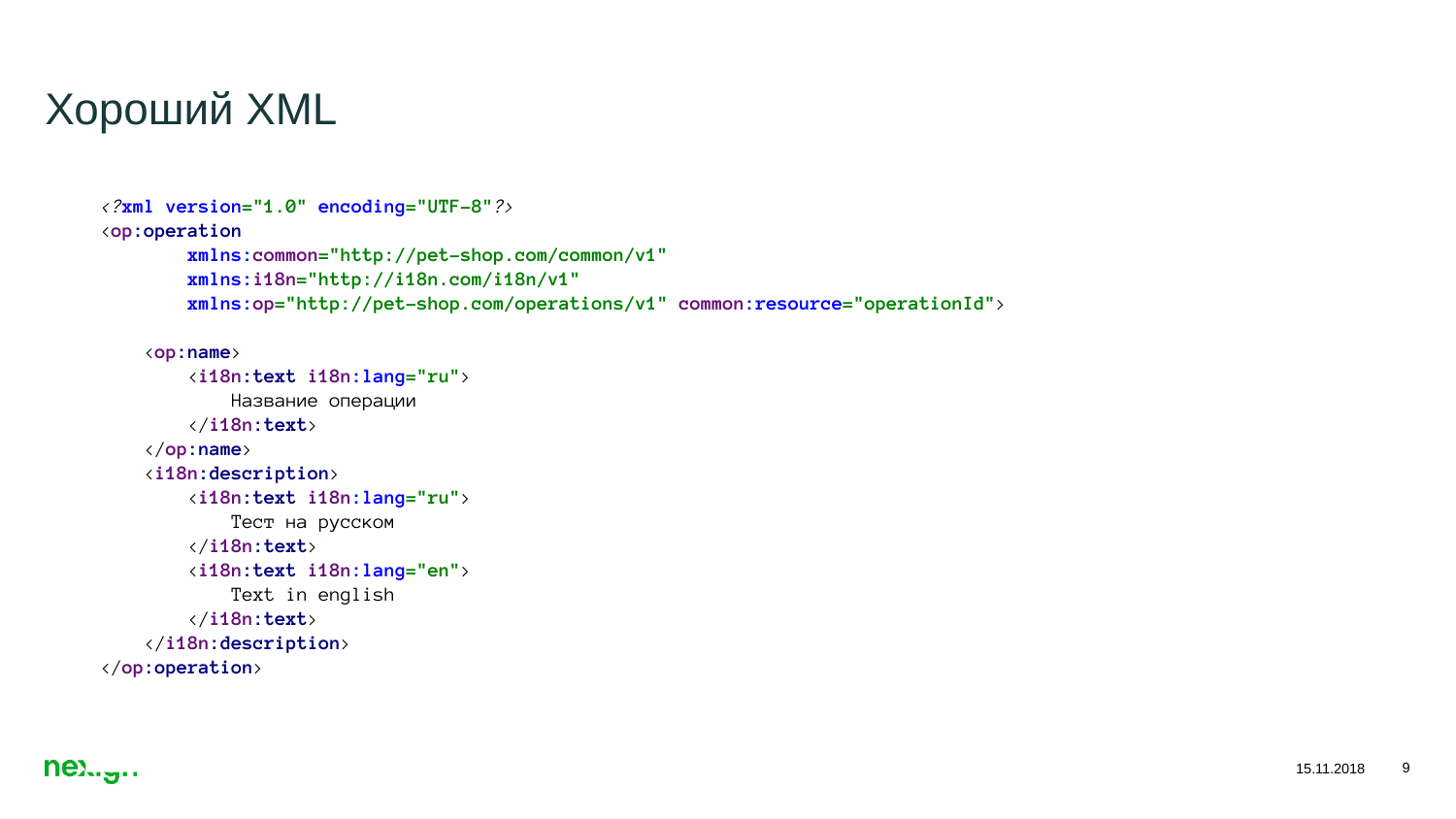

# Хороший XML
<?xml version="1.0" encoding="UTF-8"?>
<op:operation
        xmlns:common="http://pet-shop.com/common/v1"
        xmlns:i18n="http://i18n.com/i18n/v1"
        xmlns:op="http://pet-shop.com/operations/v1" common:resource="operationId">
    <op:name>
        <i18n:text i18n:lang="ru">
            Название операции
        </i18n:text>
    </op:name>
    <i18n:description>
        <i18n:text i18n:lang="ru">
            Тест на русском
        </i18n:text>
        <i18n:text i18n:lang="en">
            Text in english
        </i18n:text>
    </i18n:description>
</op:operation>
9
15.11.2018